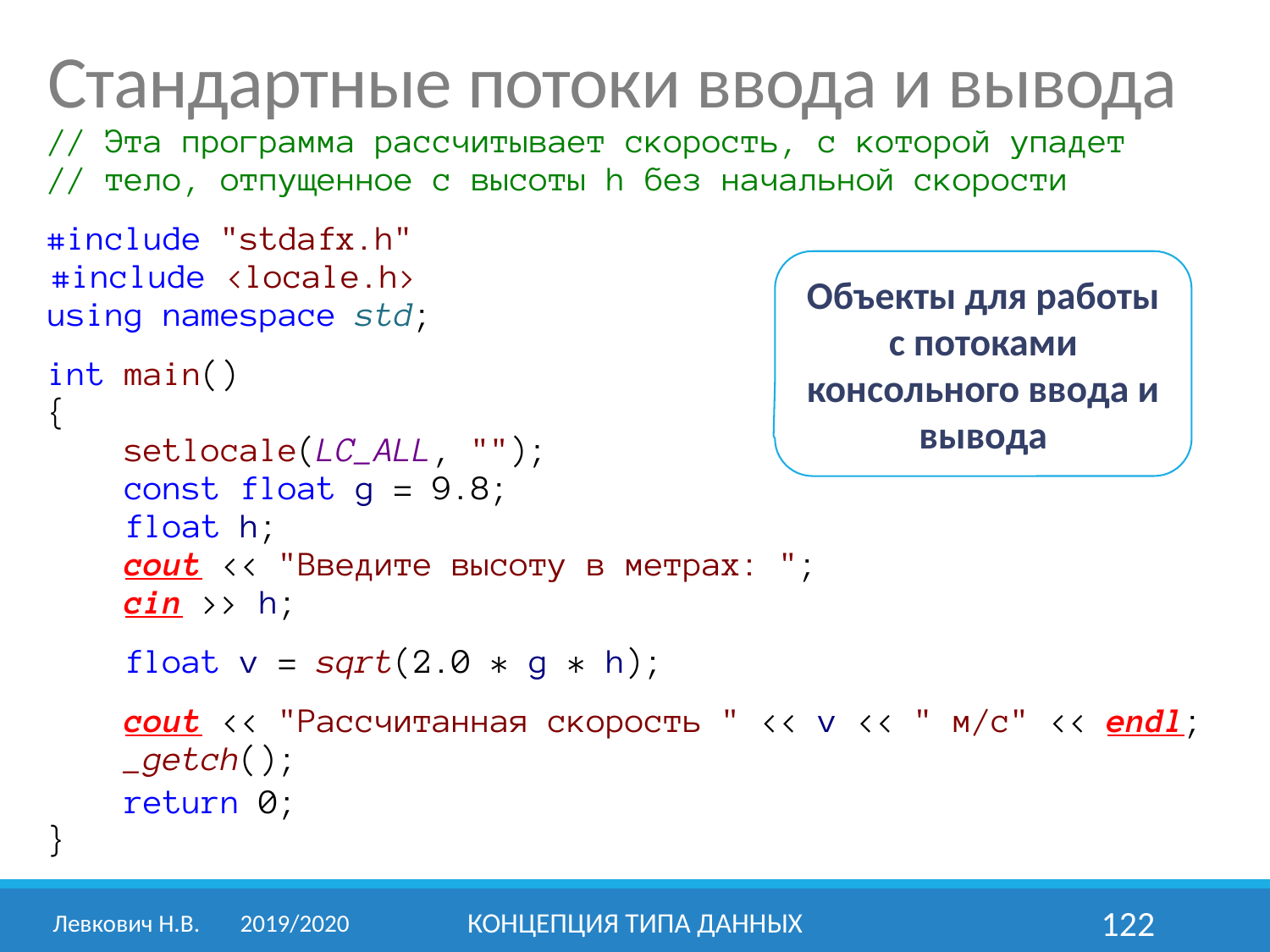

Стандартные потоки ввода и вывода
// Эта программа рассчитывает скорость, с которой упадет
// тело, отпущенное с высоты h без начальной скорости
#include "stdafx.h"
#include <locale.h>
using namespace std;
int main()
{
    setlocale(LC_ALL, "");
    const float g = 9.8;
    float h;
    cout << "Введите высоту в метрах: ";
    cin >> h;
    float v = sqrt(2.0 * g * h);
    cout << "Рассчитанная скорость " << v << " м/с" << endl;
    _getch();
    return 0;
}
Объекты для работы с потоками консольного ввода и вывода
Левкович Н.В.	2019/2020
Концепция типа данных
122